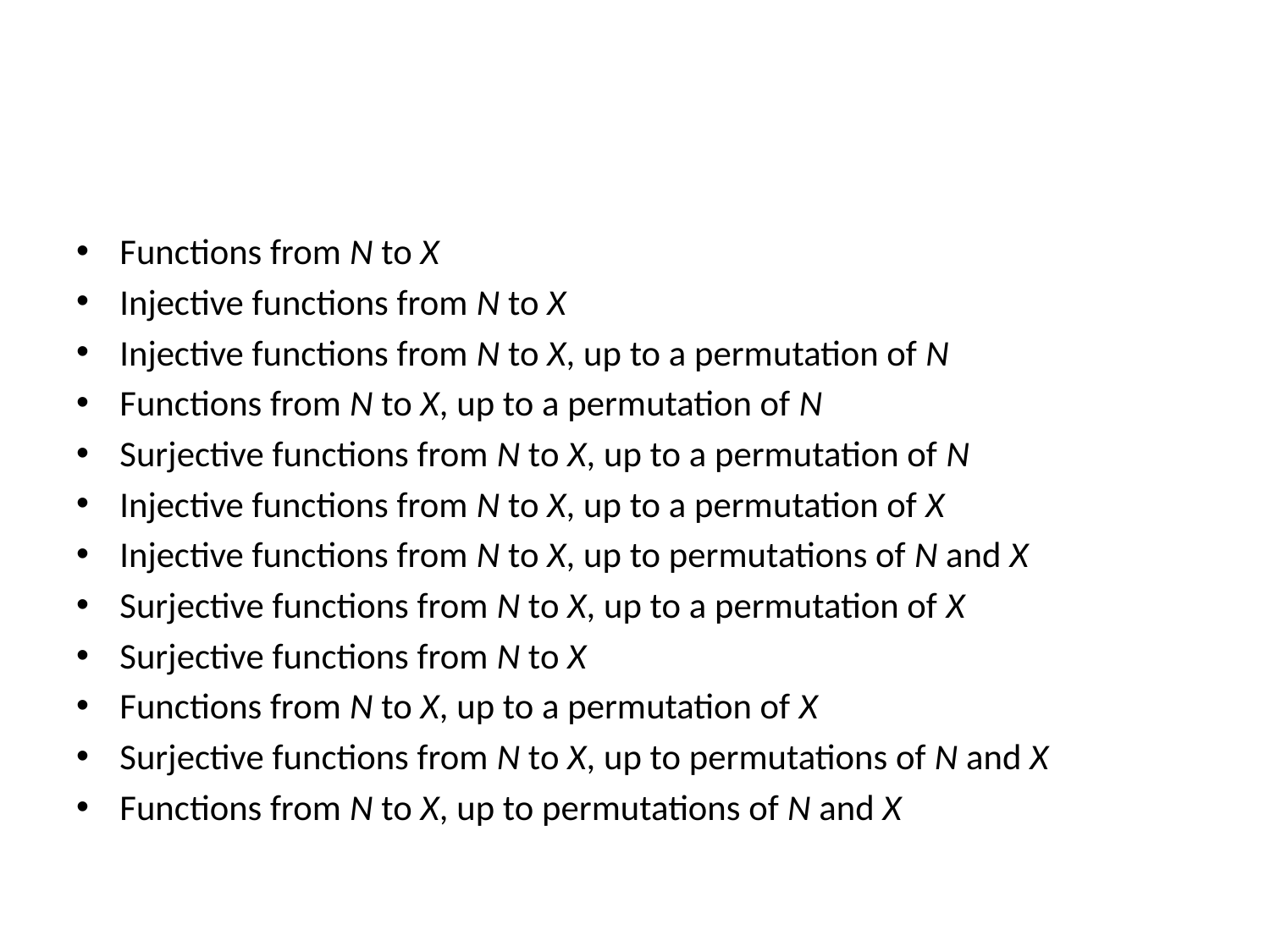

#
Functions from N to X
Injective functions from N to X
Injective functions from N to X, up to a permutation of N
Functions from N to X, up to a permutation of N
Surjective functions from N to X, up to a permutation of N
Injective functions from N to X, up to a permutation of X
Injective functions from N to X, up to permutations of N and X
Surjective functions from N to X, up to a permutation of X
Surjective functions from N to X
Functions from N to X, up to a permutation of X
Surjective functions from N to X, up to permutations of N and X
Functions from N to X, up to permutations of N and X